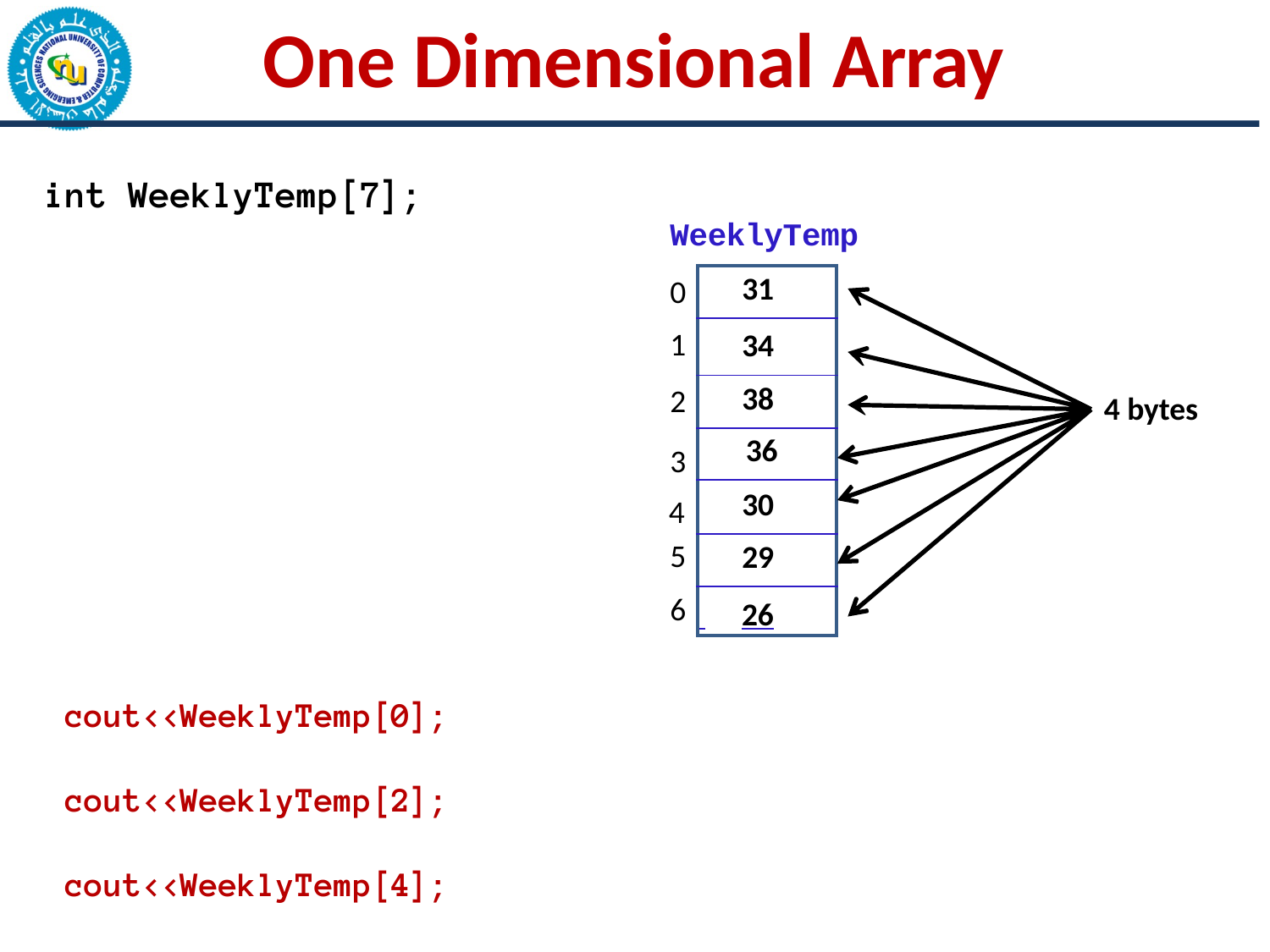

# One Dimensional Array

int WeeklyTemp[7];
WeeklyTemp
0
1
2
| 31 |
| --- |
| 34 |
| 38 |
| 36 |
| 30 |
| 29 |
| 26 |

4 bytes
3
4
5
6
cout<<WeeklyTemp[0];  cout<<WeeklyTemp[2];  cout<<WeeklyTemp[4];